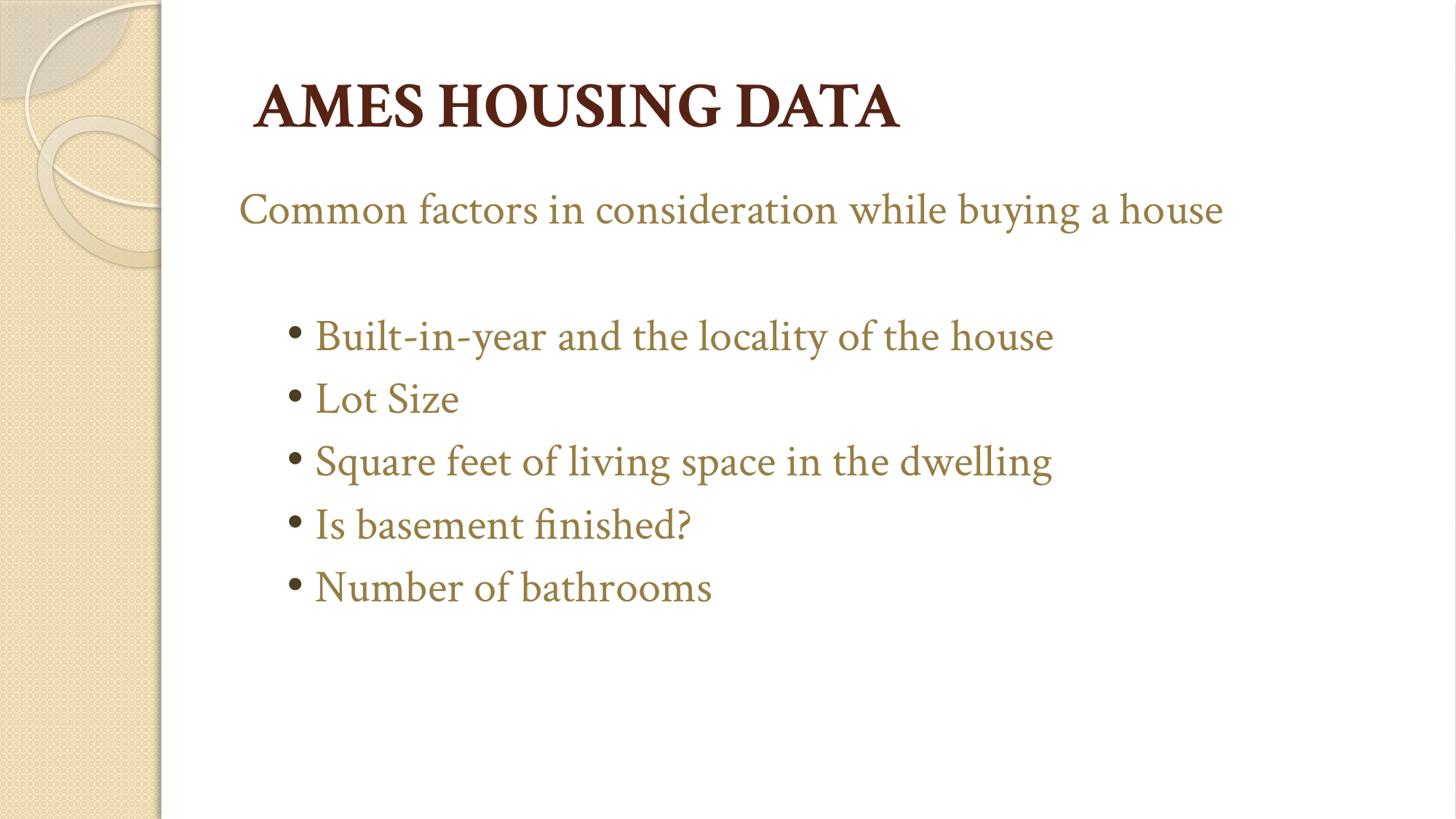

# AMES HOUSING DATA
Common factors in consideration while buying a house

Built-in-year and the locality of the house
Lot Size
Square feet of living space in the dwelling
Is basement finished?
Number of bathrooms